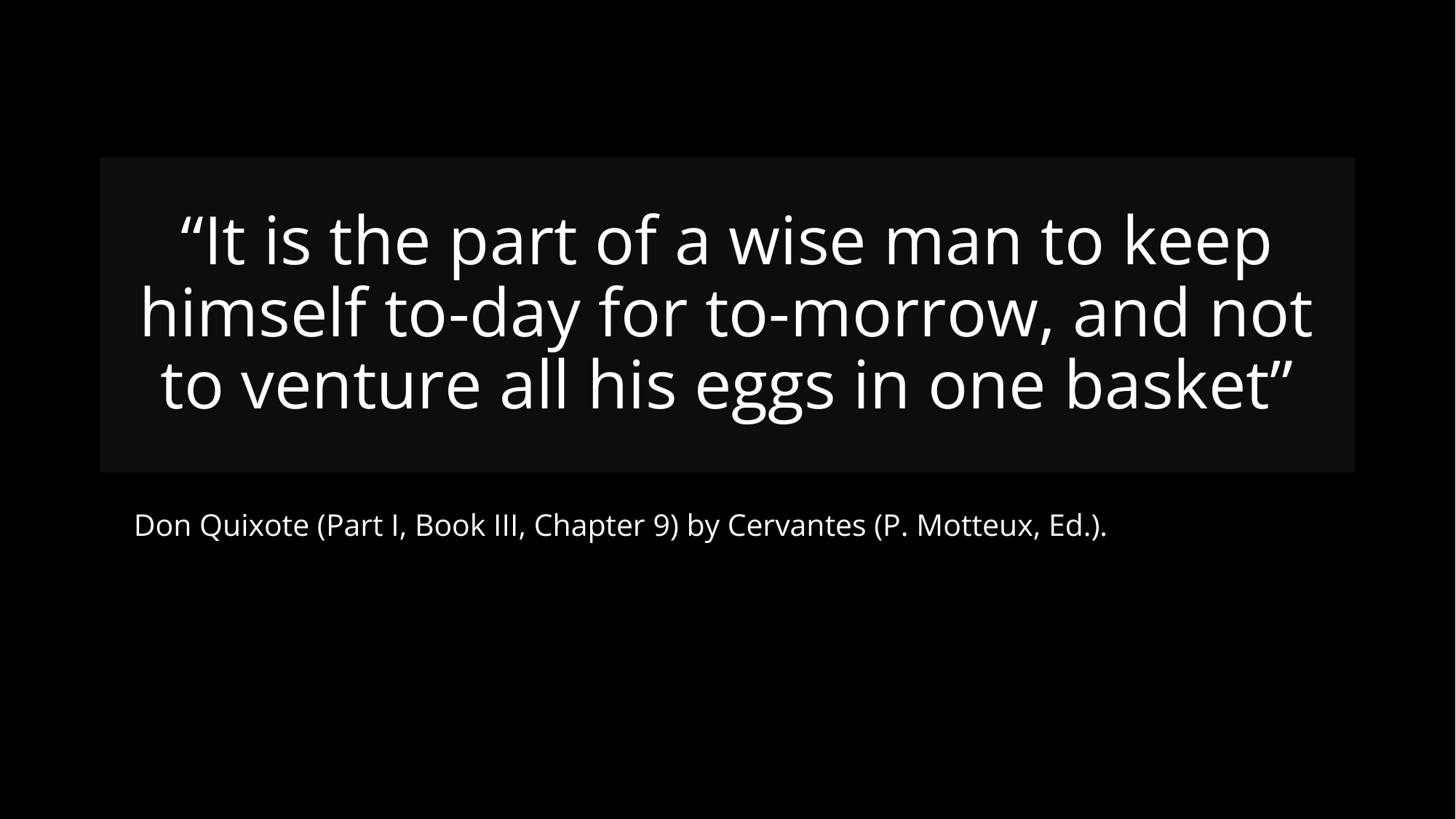

# “It is the part of a wise man to keep himself to-day for to-morrow, and not to venture all his eggs in one basket”
Don Quixote (Part I, Book III, Chapter 9) by Cervantes (P. Motteux, Ed.).